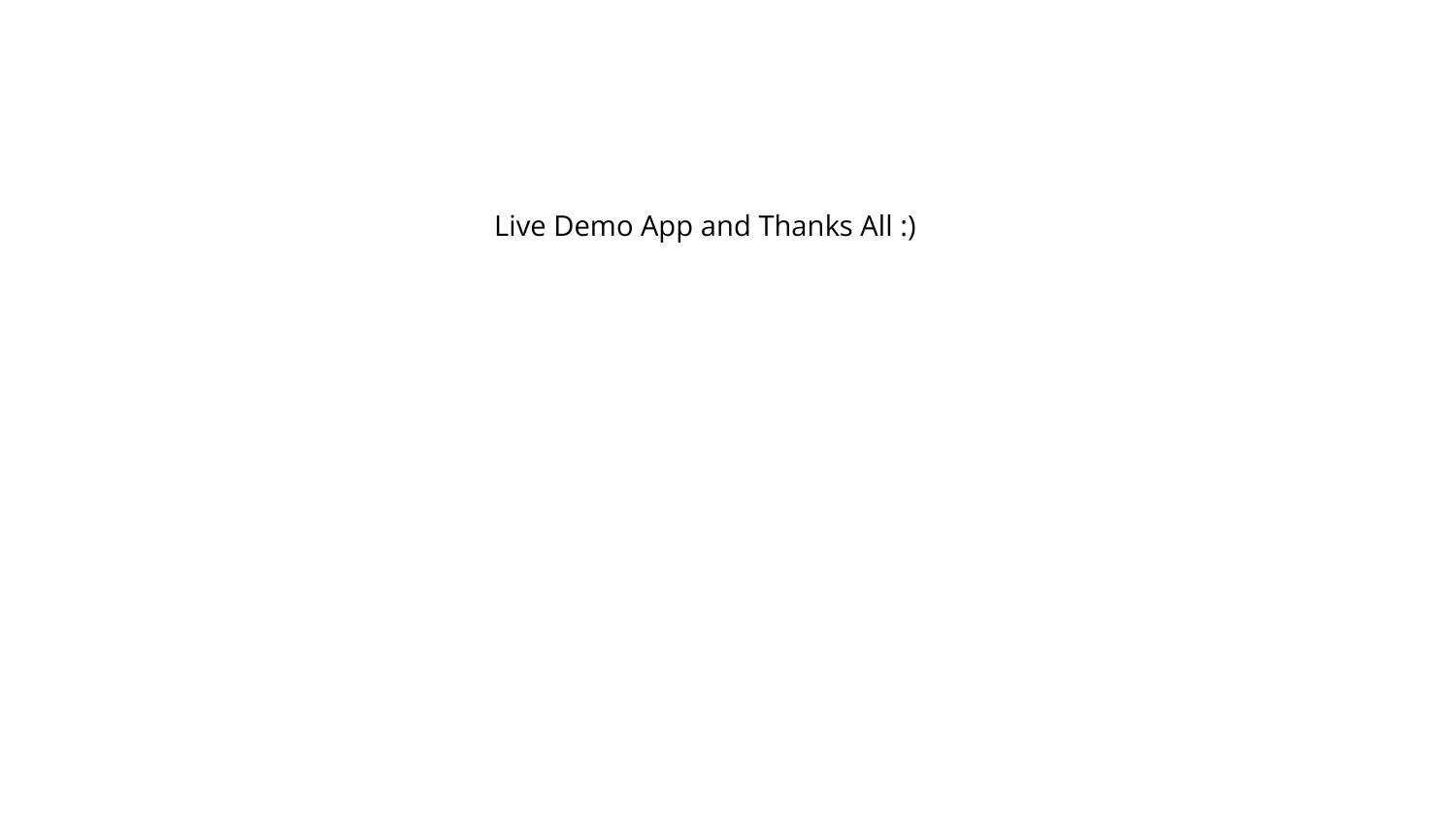

Live Demo App and Thanks All :)